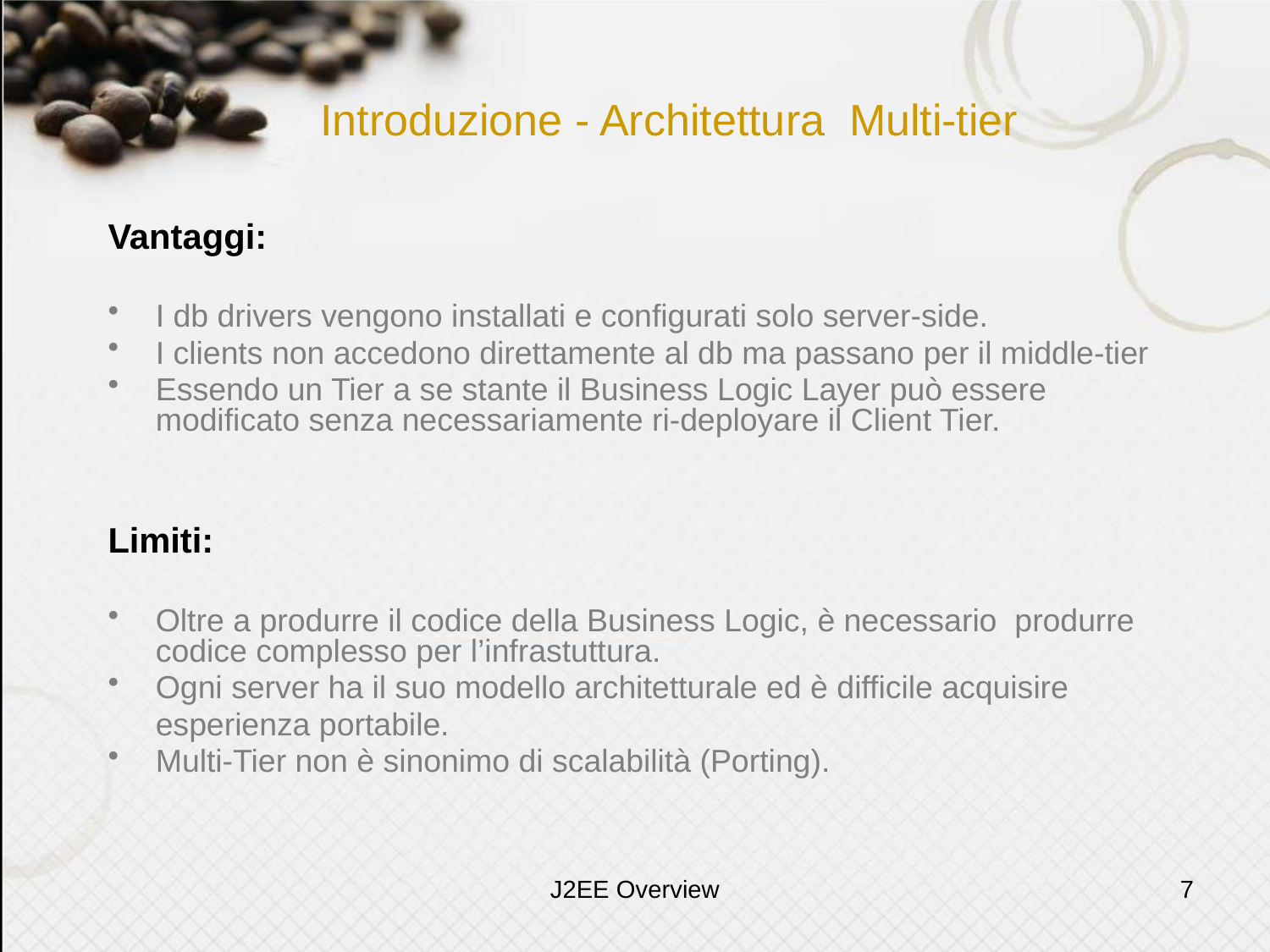

# Introduzione - Architettura  Multi-tier

Vantaggi:

I db drivers vengono installati e configurati solo server-side.
I clients non accedono direttamente al db ma passano per il middle-tier
Essendo un Tier a se stante il Business Logic Layer può essere modificato senza necessariamente ri-deployare il Client Tier.

Limiti:

Oltre a produrre il codice della Business Logic, è necessario  produrre codice complesso per l’infrastuttura.
Ogni server ha il suo modello architetturale ed è difficile acquisire
	esperienza portabile.
Multi-Tier non è sinonimo di scalabilità (Porting).

J2EE Overview
7